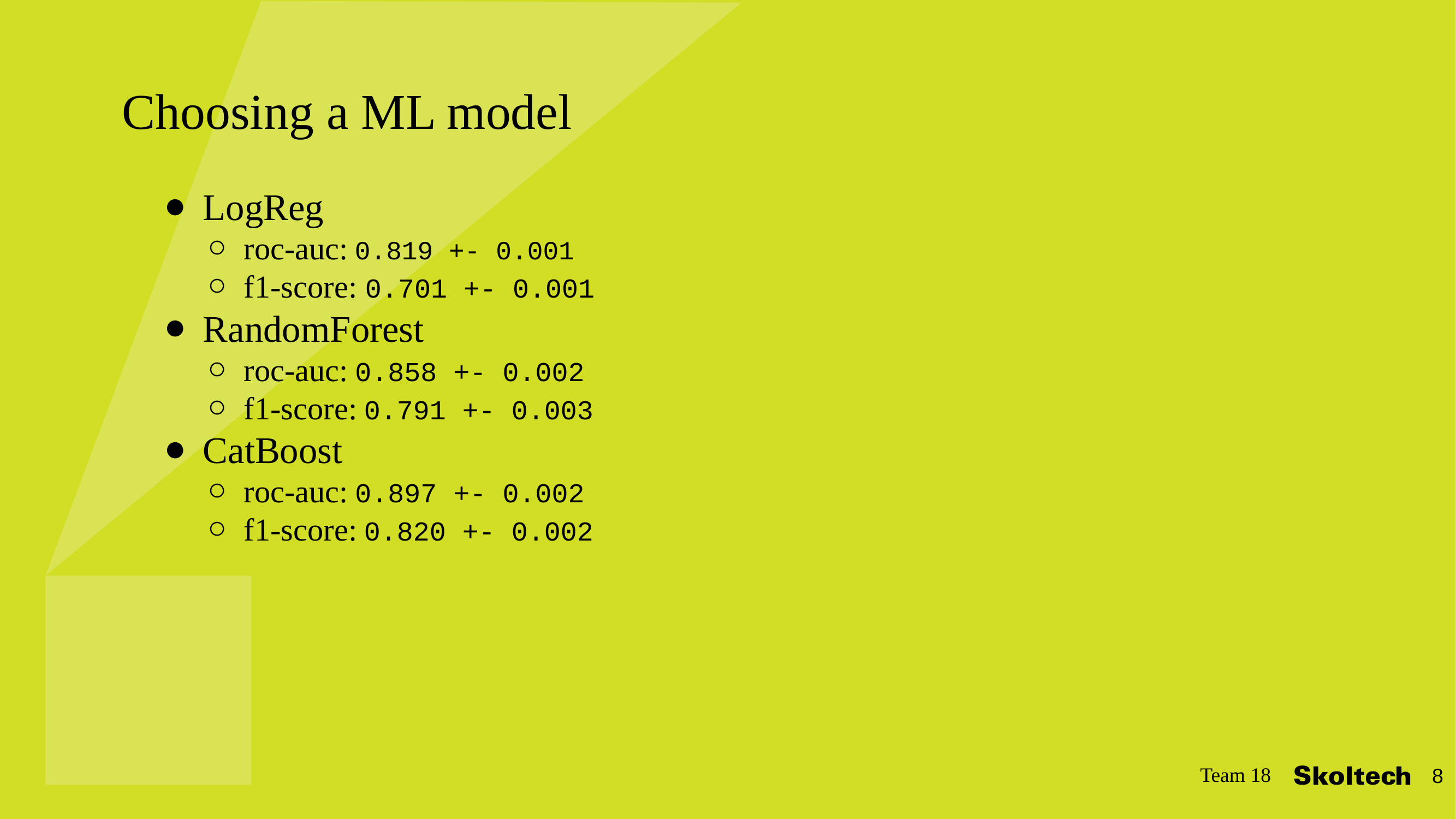

Do not adjust the width of this textbox, just type within it
Choosing a ML model
LogReg
roc-auc: 0.819 +- 0.001
f1-score: 0.701 +- 0.001
RandomForest
roc-auc: 0.858 +- 0.002
f1-score: 0.791 +- 0.003
CatBoost
roc-auc: 0.897 +- 0.002
f1-score: 0.820 +- 0.002

8
Team 18